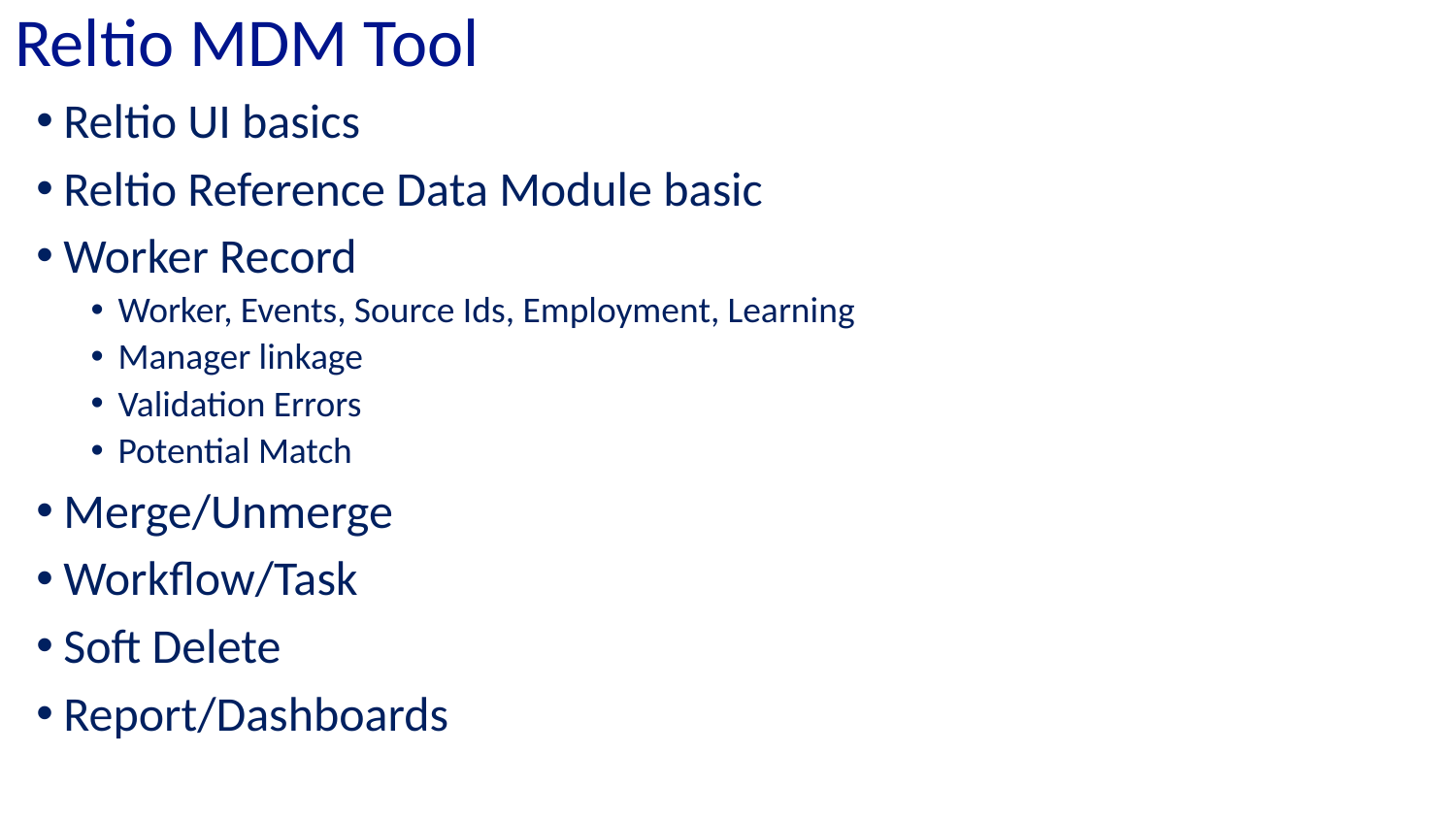

# Reltio MDM Tool
Reltio UI basics
Reltio Reference Data Module basic
Worker Record
Worker, Events, Source Ids, Employment, Learning
Manager linkage
Validation Errors
Potential Match
Merge/Unmerge
Workflow/Task
Soft Delete
Report/Dashboards